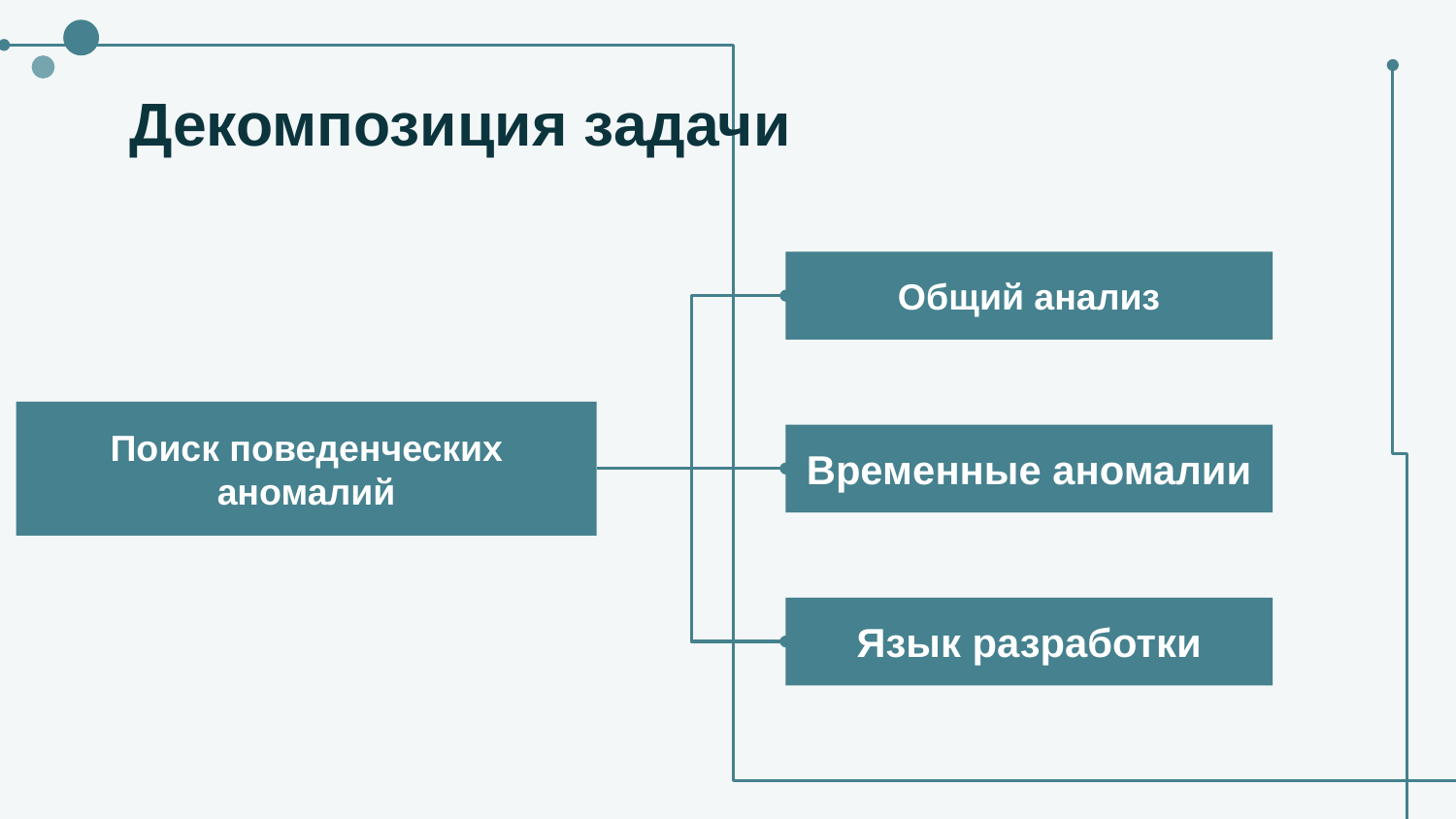

# Декомпозиция задачи
Общий анализ
Поиск поведенческих аномалий
Временные аномалии
Язык разработки